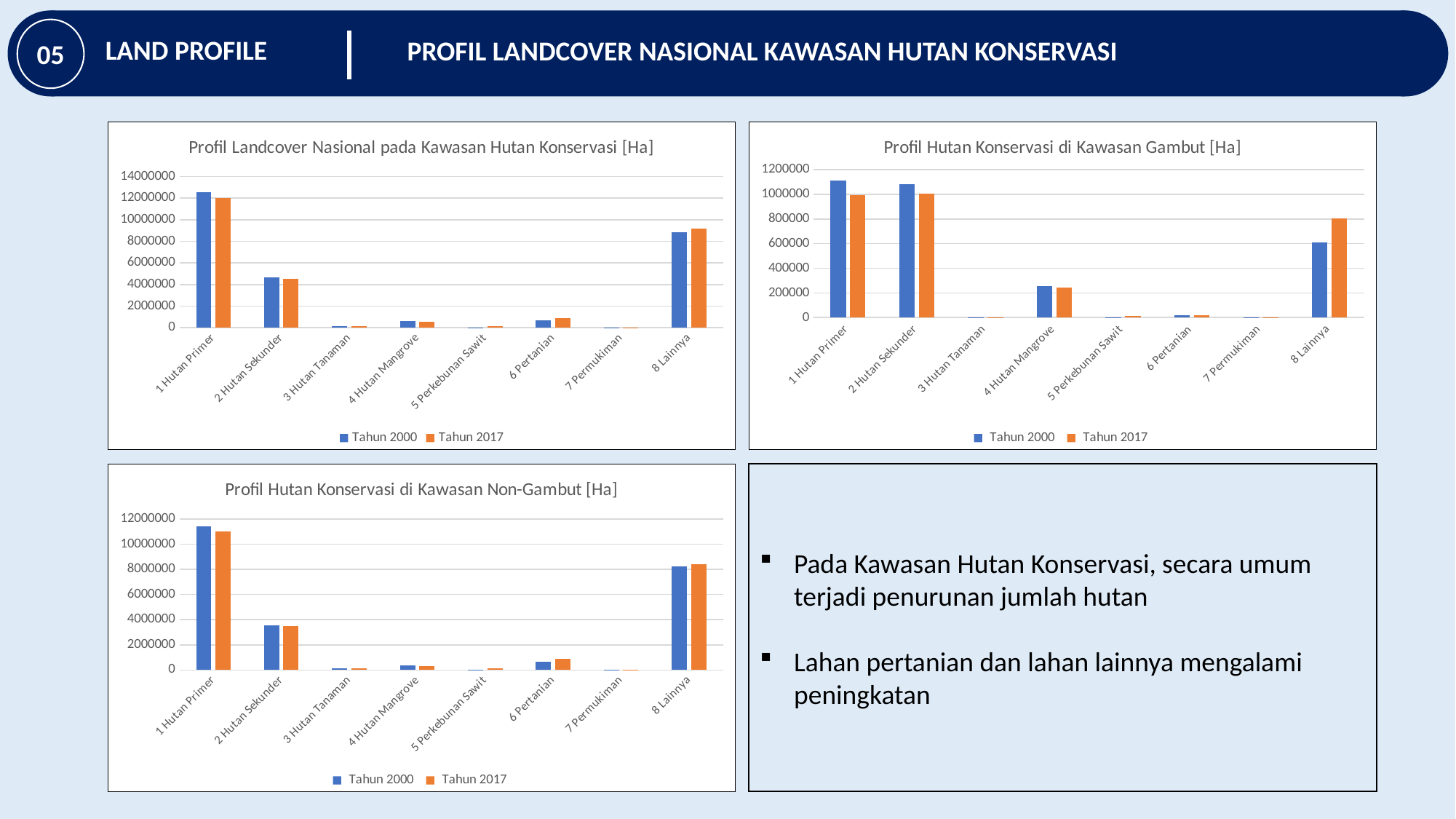

LAND PROFILE
PROFIL LANDCOVER NASIONAL KAWASAN HUTAN KONSERVASI
05

### Chart: Profil Landcover Nasional pada Kawasan Hutan Konservasi [Ha]

| Category | Tahun 2000 | Tahun 2017 |
|---|---|---|
| 1 Hutan Primer | 12528909.022335822 | 12000514.93159758 |
| 2 Hutan Sekunder | 4656193.164428958 | 4513959.906030849 |
| 3 Hutan Tanaman | 131747.6670262471 | 128832.80505070339 |
| 4 Hutan Mangrove | 591829.8093774521 | 563588.3501999433 |
| 5 Perkebunan Sawit | 14413.837624052509 | 137249.1016796434 |
| 6 Pertanian | 696901.2005335597 | 898401.6618828696 |
| 7 Permukiman | 5374.44928700539 | 8260.109469330211 |
| 8 Lainnya | 8822181.633019386 | 9196743.91772157 |

### Chart: Profil Hutan Konservasi di Kawasan Gambut [Ha]

| Category |  Tahun 2000  |  Tahun 2017  |
|---|---|---|
|  1 Hutan Primer  | 1109951.289582944 | 994078.1668417474 |
|  2 Hutan Sekunder  | 1084834.1585838604 | 1002779.599321212 |
|  3 Hutan Tanaman  | 97.11077 | 202.661666 |
|  4 Hutan Mangrove  | 252449.82396958902 | 244081.6377231695 |
|  5 Perkebunan Sawit  | 998.23 | 10463.978967500001 |
|  6 Pertanian  | 16340.645306112148 | 21440.61875097209 |
|  7 Permukiman  | 602.9385177642189 | 279.6111652672 |
|  8 Lainnya  | 611900.7416845225 | 803848.6639789243 |

### Chart: Profil Hutan Konservasi di Kawasan Non-Gambut [Ha]

| Category |  Tahun 2000  |  Tahun 2017  |
|---|---|---|
| 1 Hutan Primer | 11418957.732752878 | 11006436.764755832 |
| 2 Hutan Sekunder | 3571359.0058450974 | 3511180.3067096365 |
| 3 Hutan Tanaman | 131650.5562562471 | 128630.14338470339 |
| 4 Hutan Mangrove | 339379.98540786316 | 319506.71247677377 |
| 5 Perkebunan Sawit | 13415.607624052509 | 126785.1227121434 |
| 6 Pertanian | 680560.5552274475 | 876961.0431318975 |
| 7 Permukiman | 4771.510769241171 | 7980.49830406301 |
| 8 Lainnya | 8210280.891334863 | 8392895.253742645 |
Pada Kawasan Hutan Konservasi, secara umum terjadi penurunan jumlah hutan

Lahan pertanian dan lahan lainnya mengalami peningkatan